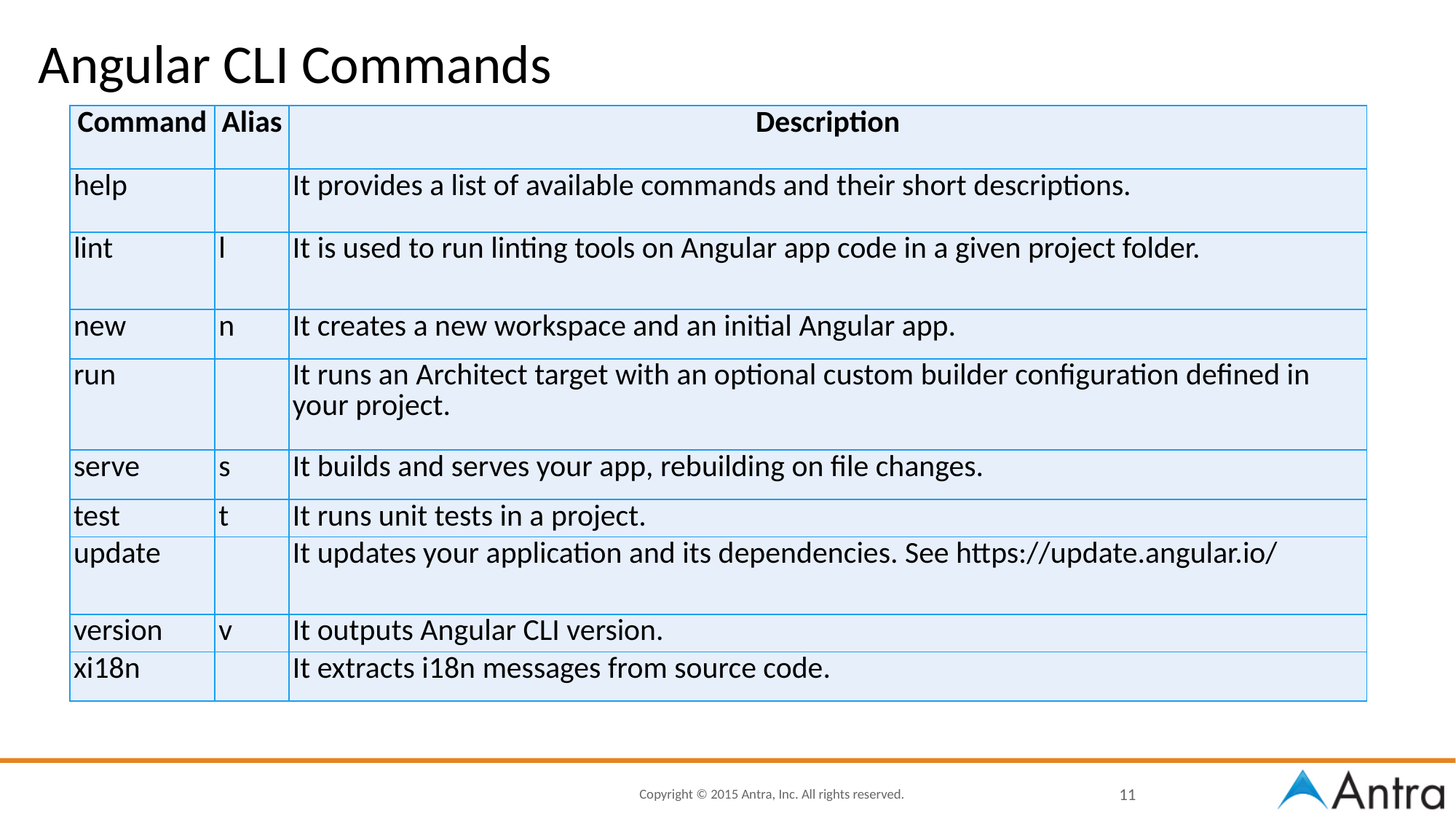

# Angular CLI Commands
| Command | Alias | Description |
| --- | --- | --- |
| help |  | It provides a list of available commands and their short descriptions. |
| lint | l | It is used to run linting tools on Angular app code in a given project folder. |
| new | n | It creates a new workspace and an initial Angular app. |
| run |  | It runs an Architect target with an optional custom builder configuration defined in your project. |
| serve | s | It builds and serves your app, rebuilding on file changes. |
| test | t | It runs unit tests in a project. |
| update |  | It updates your application and its dependencies. See https://update.angular.io/ |
| version | v | It outputs Angular CLI version. |
| xi18n |  | It extracts i18n messages from source code. |
11